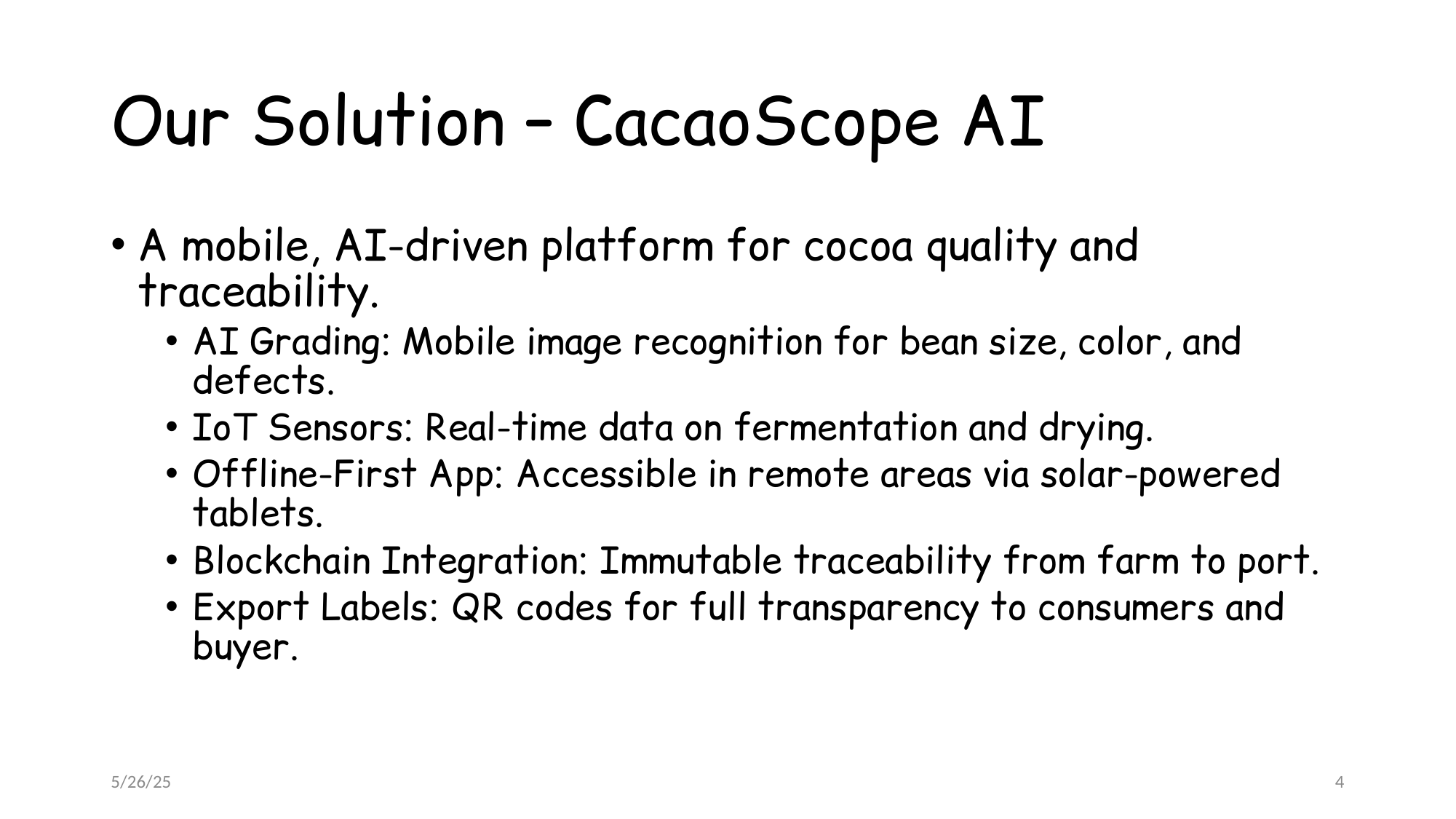

# Our Solution – CacaoScope AI
A mobile, AI-driven platform for cocoa quality and traceability.
AI Grading: Mobile image recognition for bean size, color, and defects.
IoT Sensors: Real-time data on fermentation and drying.
Offline-First App: Accessible in remote areas via solar-powered tablets.
Blockchain Integration: Immutable traceability from farm to port.
Export Labels: QR codes for full transparency to consumers and buyer.

5/26/25
4